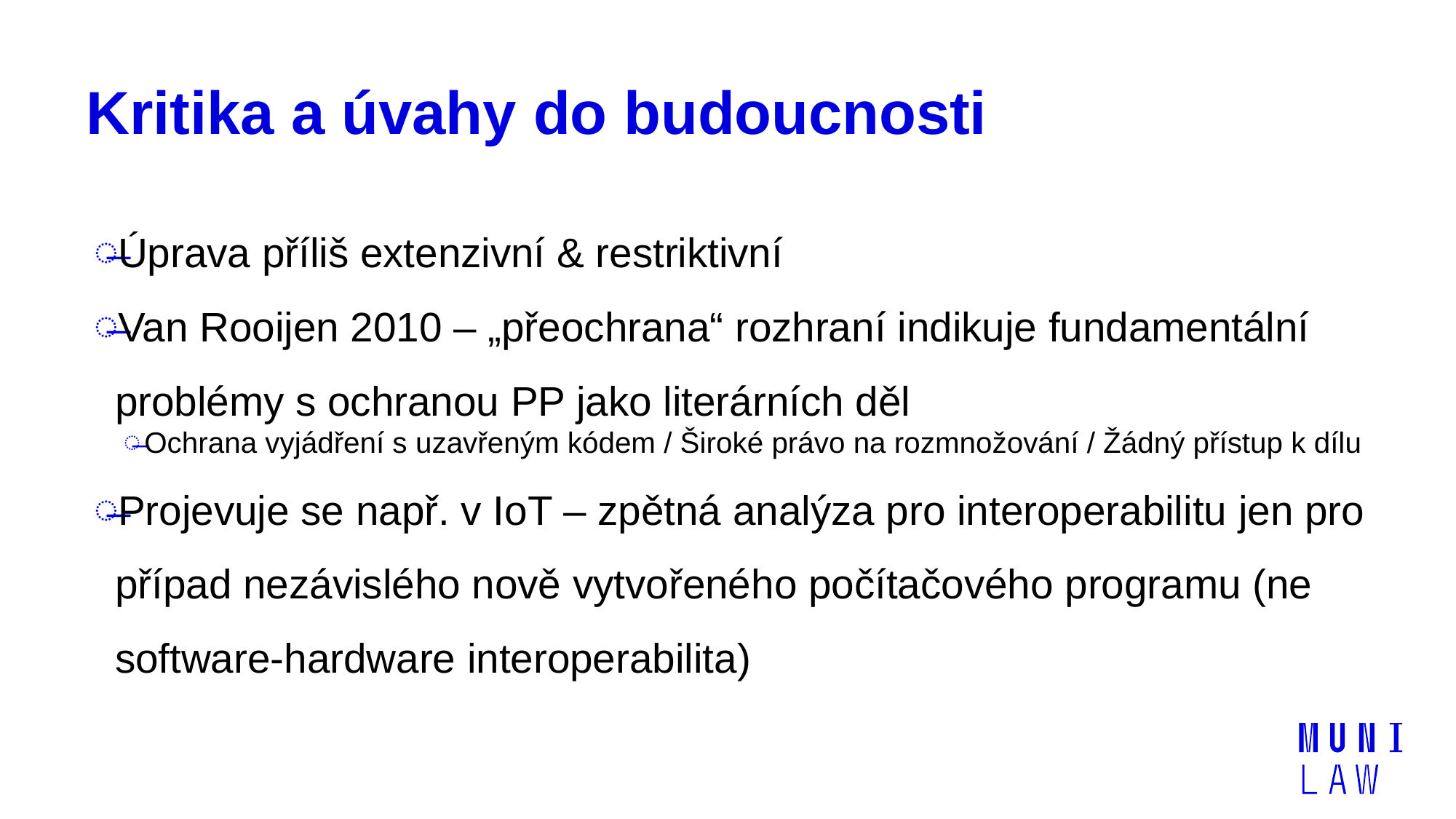

# Kritika a úvahy do budoucnosti
Úprava příliš extenzivní & restriktivní
Van Rooijen 2010 – „přeochrana“ rozhraní indikuje fundamentální problémy s ochranou PP jako literárních děl
Ochrana vyjádření s uzavřeným kódem / Široké právo na rozmnožování / Žádný přístup k dílu
Projevuje se např. v IoT – zpětná analýza pro interoperabilitu jen pro případ nezávislého nově vytvořeného počítačového programu (ne software-hardware interoperabilita)